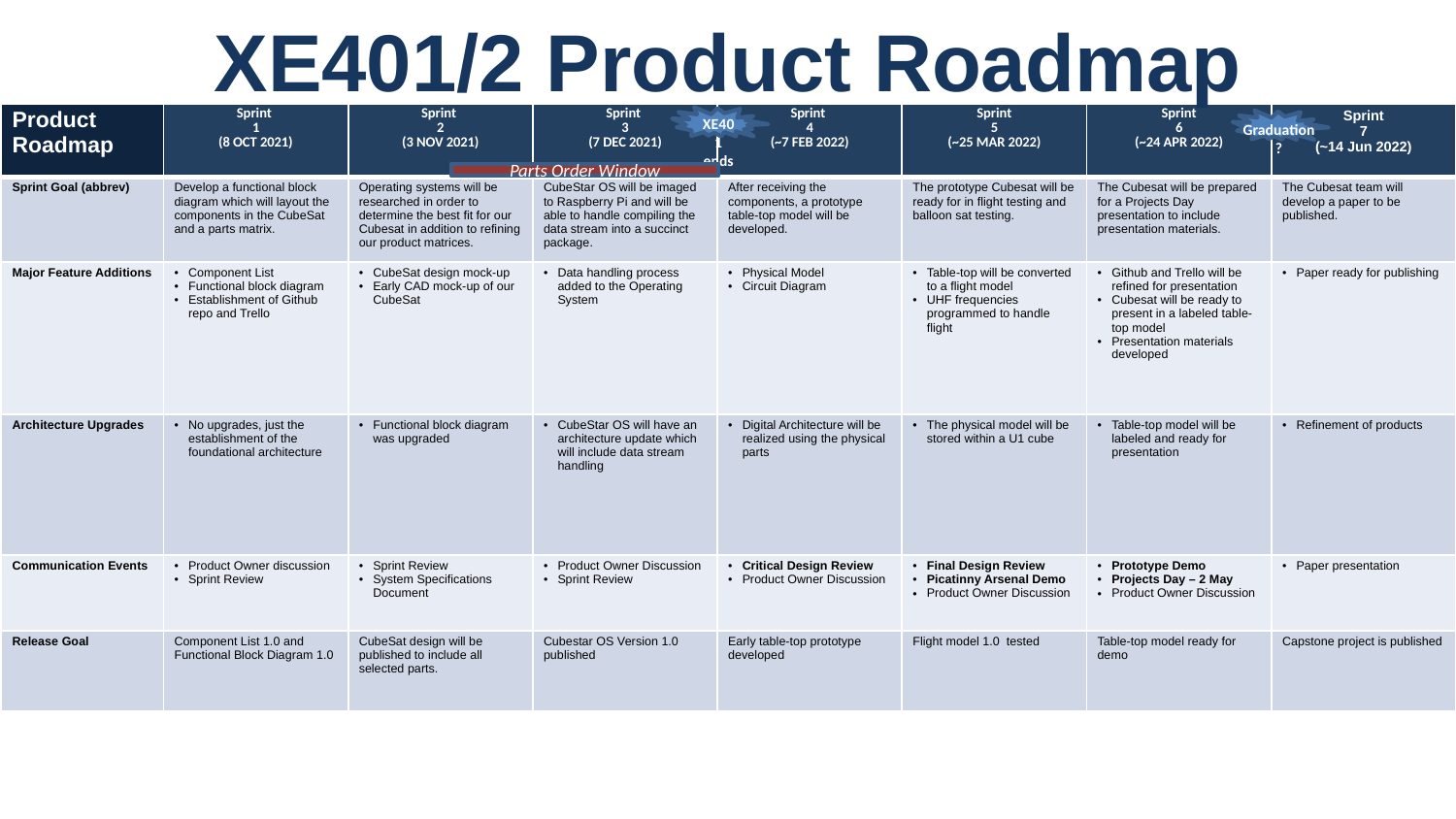

# XE401/2 Product Roadmap
| Product Roadmap | Sprint 1 (8 OCT 2021) | Sprint 2 (3 NOV 2021) | Sprint 3 (7 DEC 2021) | Sprint 4 (~7 FEB 2022) | Sprint 5 (~25 MAR 2022) | Sprint 6 (~24 APR 2022) | Sprint 7 (~14 Jun 2022) |
| --- | --- | --- | --- | --- | --- | --- | --- |
| Sprint Goal (abbrev) | Develop a functional block diagram which will layout the components in the CubeSat and a parts matrix. | Operating systems will be researched in order to determine the best fit for our Cubesat in addition to refining our product matrices. | CubeStar OS will be imaged to Raspberry Pi and will be able to handle compiling the data stream into a succinct package. | After receiving the components, a prototype table-top model will be developed. | The prototype Cubesat will be ready for in flight testing and balloon sat testing. | The Cubesat will be prepared for a Projects Day presentation to include presentation materials. | The Cubesat team will develop a paper to be published. |
| Major Feature Additions | Component List Functional block diagram Establishment of Github repo and Trello | CubeSat design mock-up Early CAD mock-up of our CubeSat | Data handling process added to the Operating System | Physical Model Circuit Diagram | Table-top will be converted to a flight model UHF frequencies programmed to handle flight | Github and Trello will be refined for presentation Cubesat will be ready to present in a labeled table-top model Presentation materials developed | Paper ready for publishing |
| Architecture Upgrades | No upgrades, just the establishment of the foundational architecture | Functional block diagram was upgraded | CubeStar OS will have an architecture update which will include data stream handling | Digital Architecture will be realized using the physical parts | The physical model will be stored within a U1 cube | Table-top model will be labeled and ready for presentation | Refinement of products |
| Communication Events | Product Owner discussion Sprint Review | Sprint Review System Specifications Document | Product Owner Discussion Sprint Review | Critical Design Review Product Owner Discussion | Final Design Review Picatinny Arsenal Demo Product Owner Discussion | Prototype Demo Projects Day – 2 May Product Owner Discussion | Paper presentation |
| Release Goal | Component List 1.0 and Functional Block Diagram 1.0 | CubeSat design will be published to include all selected parts. | Cubestar OS Version 1.0 published | Early table-top prototype developed | Flight model 1.0 tested | Table-top model ready for demo | Capstone project is published |

XE401
ends

Graduation
?
Parts Order Window